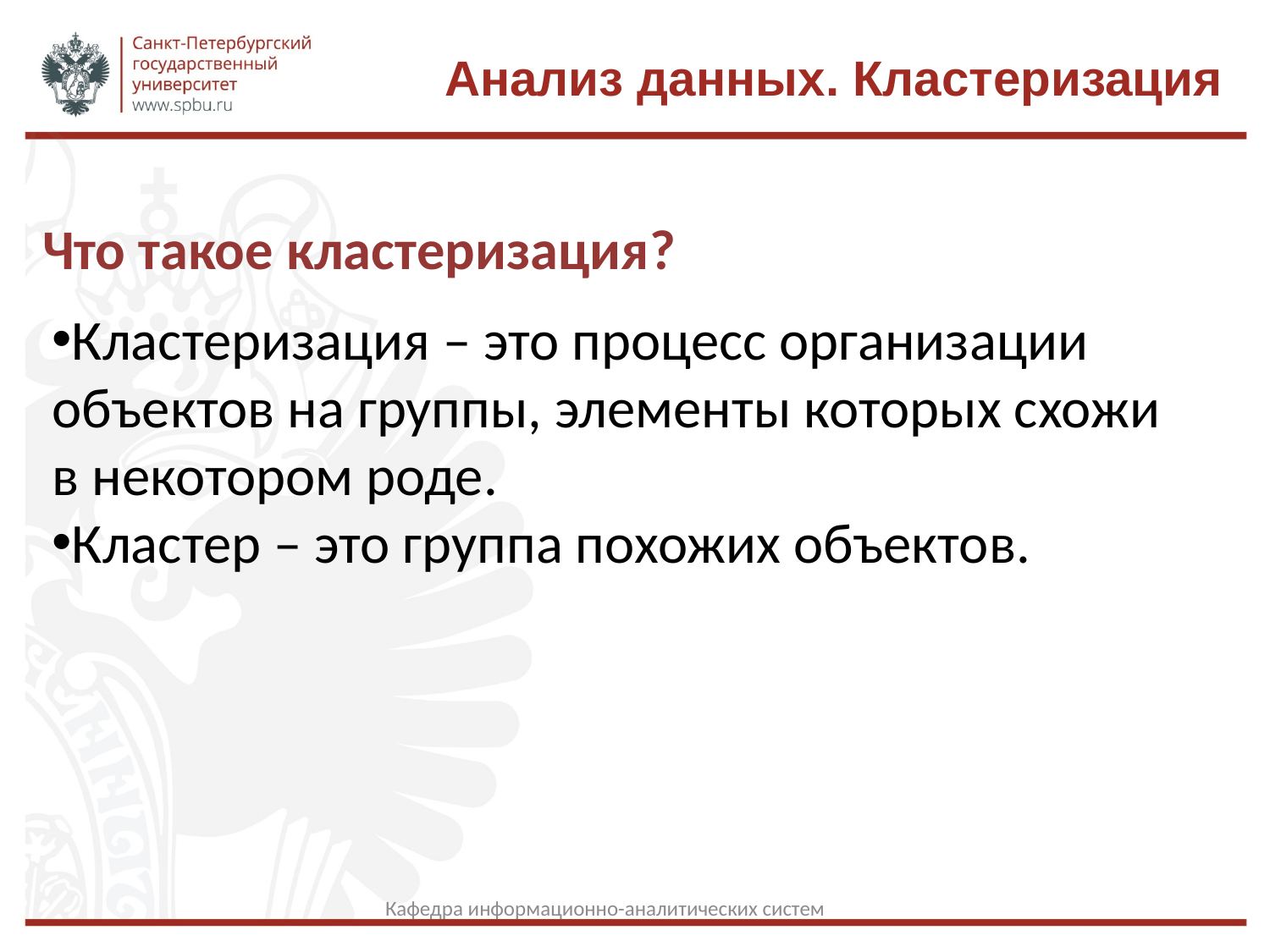

Анализ данных. Кластеризация

Что такое кластеризация?

Кластеризация – это процесс организации объектов на группы, элементы которых схожи в некотором роде.
Кластер – это группа похожих объектов.

Кафедра информационно-аналитических систем